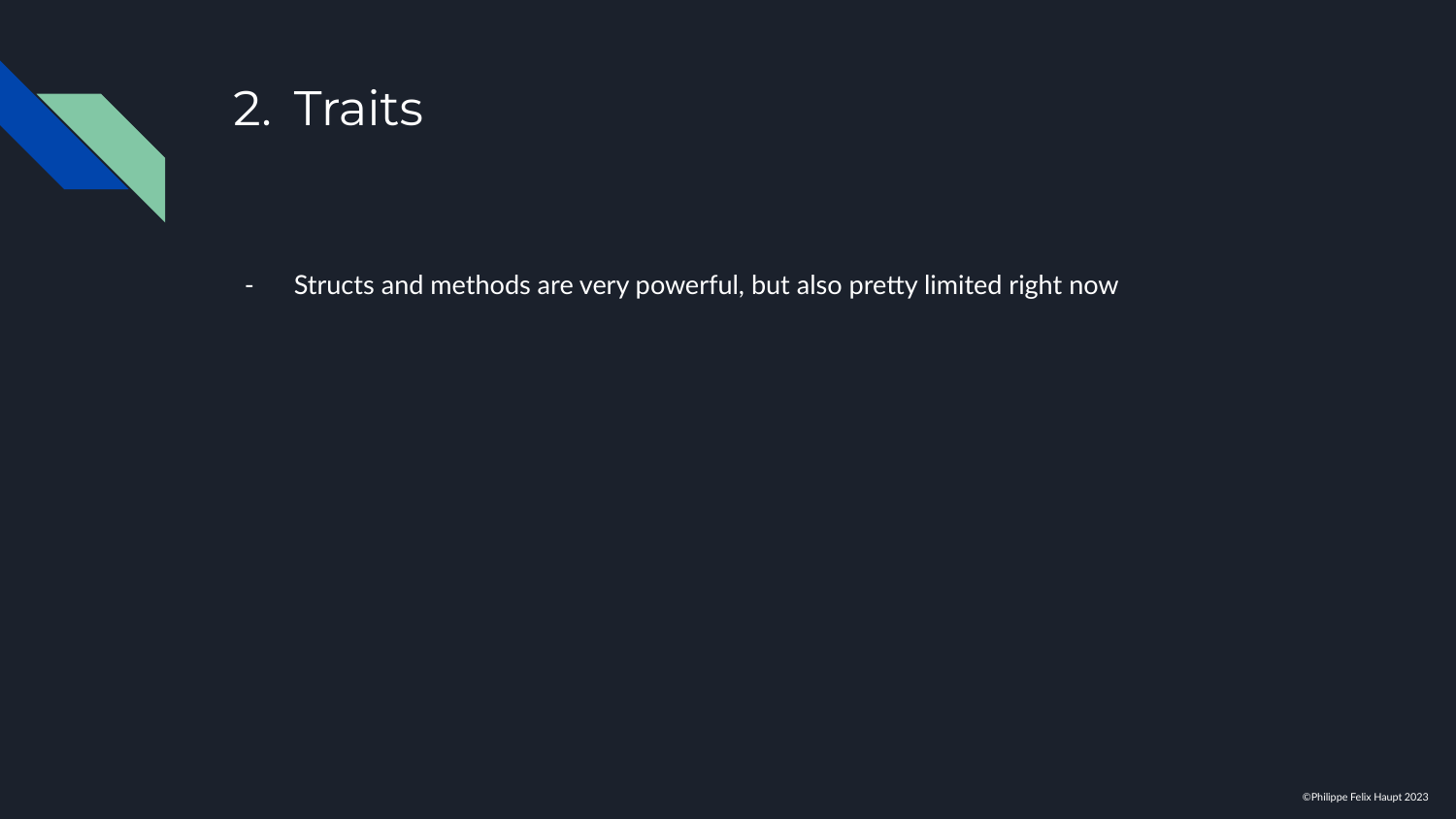

# Traits
Structs and methods are very powerful, but also pretty limited right now
©Philippe Felix Haupt 2023